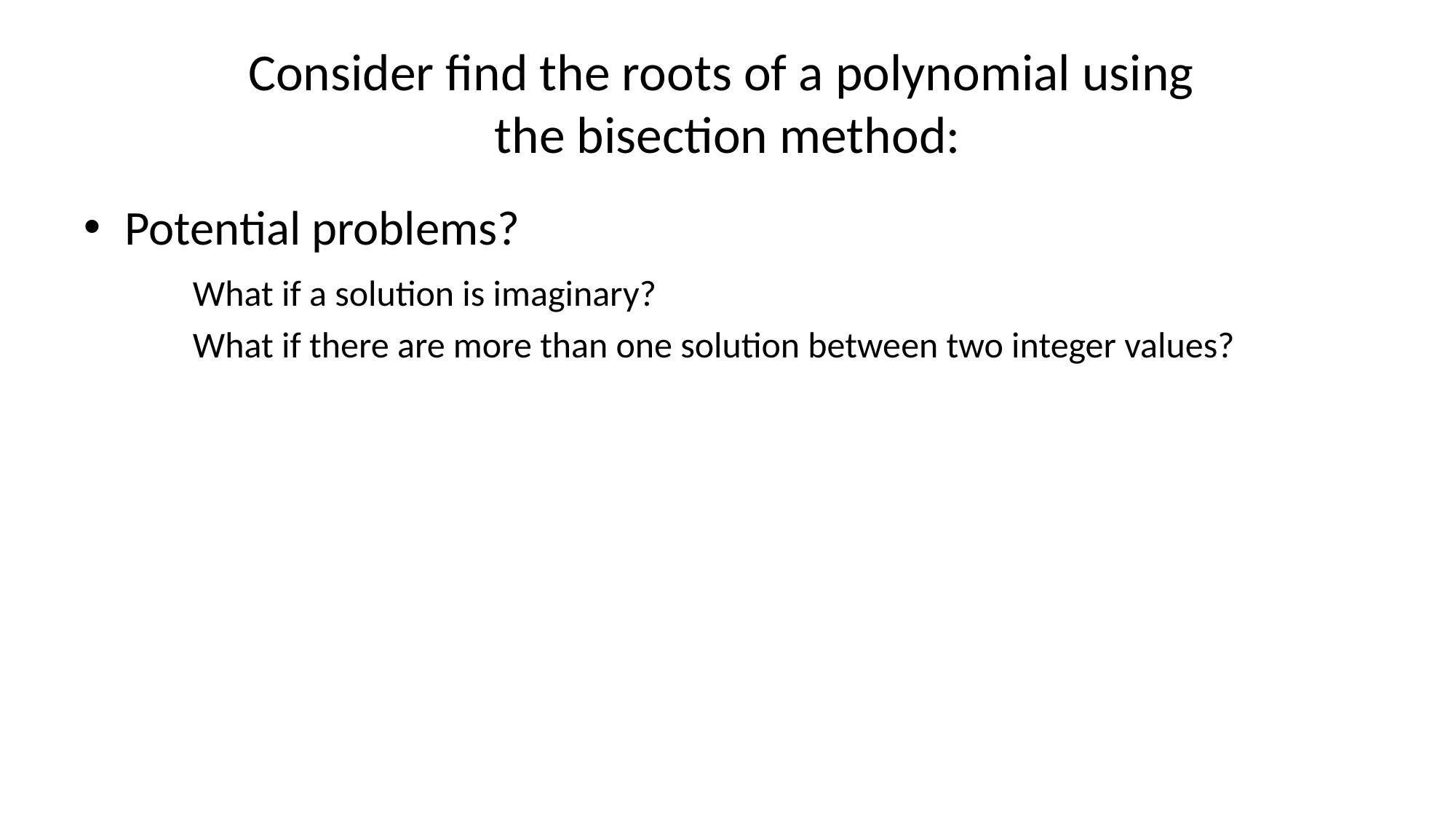

# Consider find the roots of a polynomial using the bisection method:
Potential problems?
	What if a solution is imaginary?
	What if there are more than one solution between two integer values?